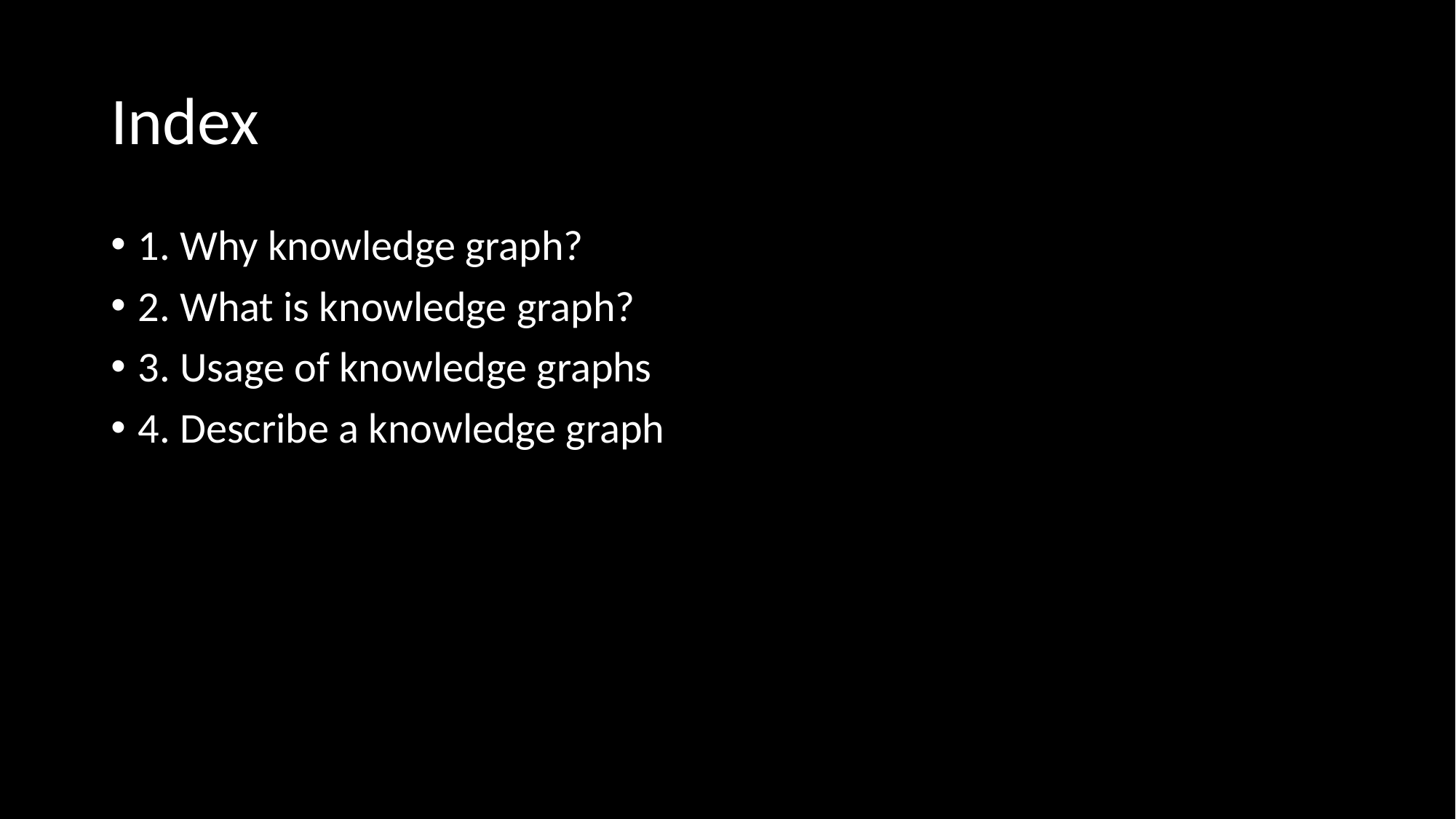

# Index
1. Why knowledge graph?
2. What is knowledge graph?
3. Usage of knowledge graphs
4. Describe a knowledge graph